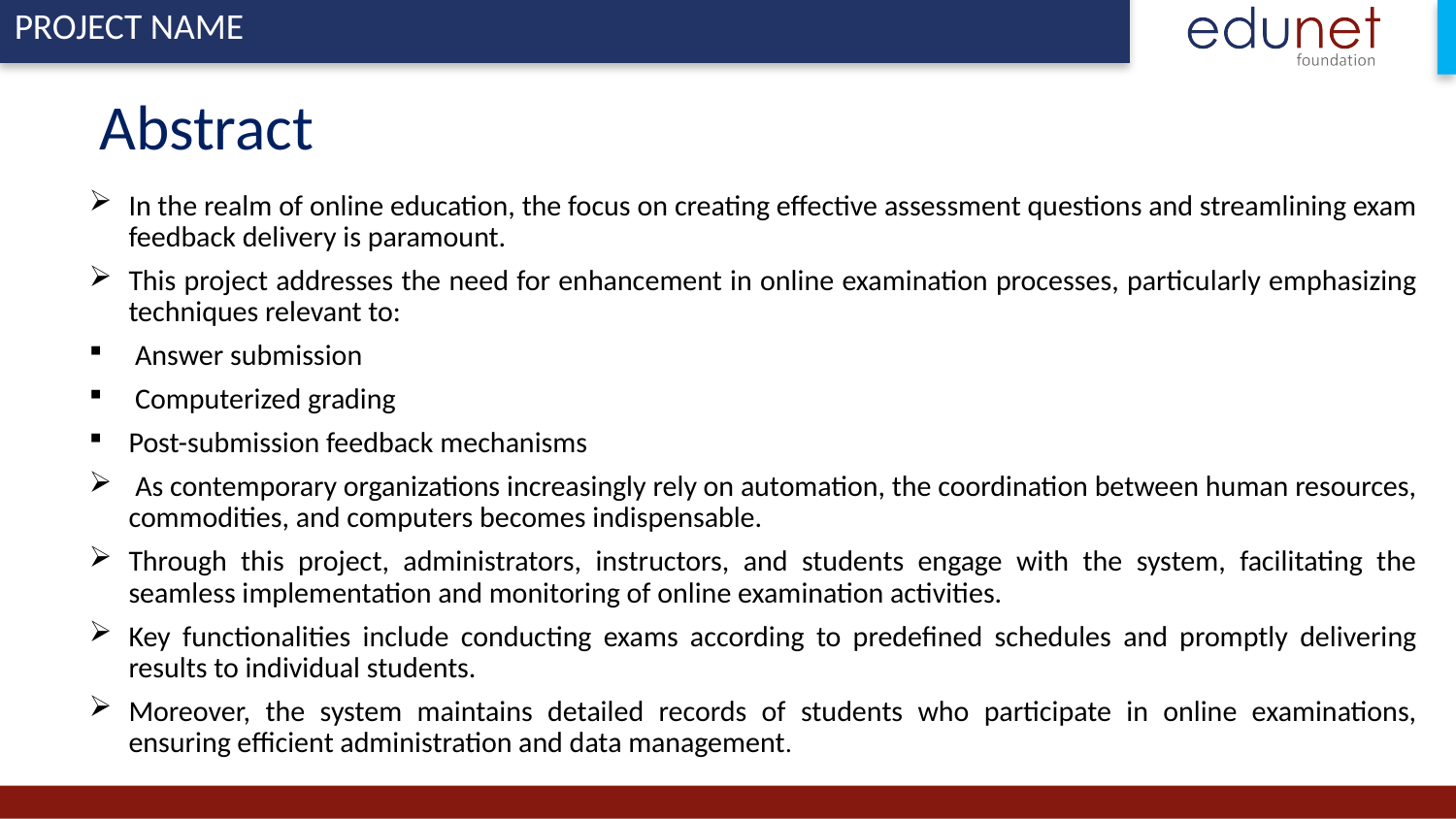

# Abstract
In the realm of online education, the focus on creating effective assessment questions and streamlining exam feedback delivery is paramount.
This project addresses the need for enhancement in online examination processes, particularly emphasizing techniques relevant to:
 Answer submission
 Computerized grading
Post-submission feedback mechanisms
 As contemporary organizations increasingly rely on automation, the coordination between human resources, commodities, and computers becomes indispensable.
Through this project, administrators, instructors, and students engage with the system, facilitating the seamless implementation and monitoring of online examination activities.
Key functionalities include conducting exams according to predefined schedules and promptly delivering results to individual students.
Moreover, the system maintains detailed records of students who participate in online examinations, ensuring efficient administration and data management.